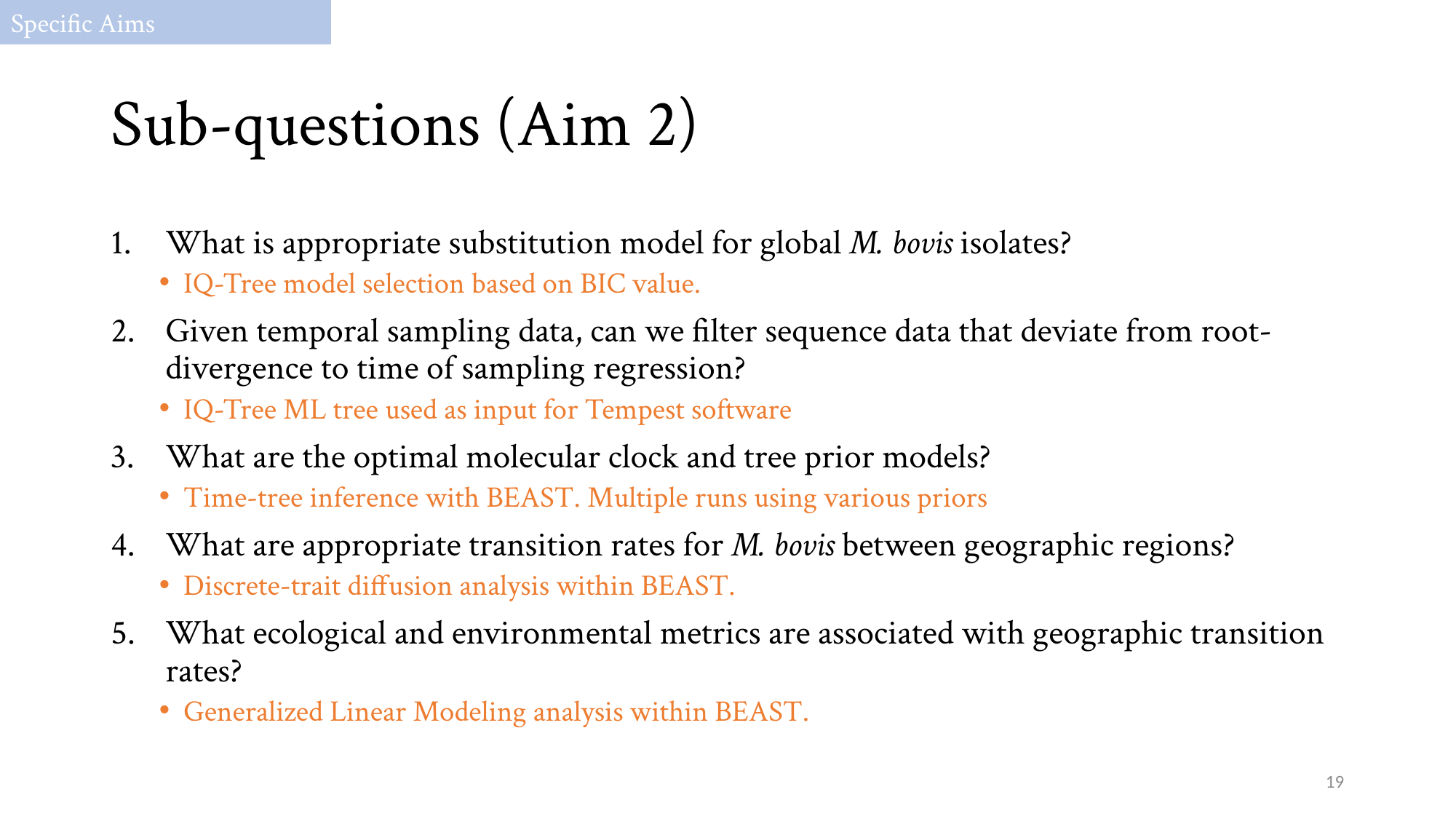

Specific Aims
# Sub-questions (Aim 2)
What is appropriate substitution model for global M. bovis isolates?
IQ-Tree model selection based on BIC value.
Given temporal sampling data, can we filter sequence data that deviate from root-divergence to time of sampling regression?
IQ-Tree ML tree used as input for Tempest software
What are the optimal molecular clock and tree prior models?
Time-tree inference with BEAST. Multiple runs using various priors
What are appropriate transition rates for M. bovis between geographic regions?
Discrete-trait diffusion analysis within BEAST.
What ecological and environmental metrics are associated with geographic transition rates?
Generalized Linear Modeling analysis within BEAST.

19